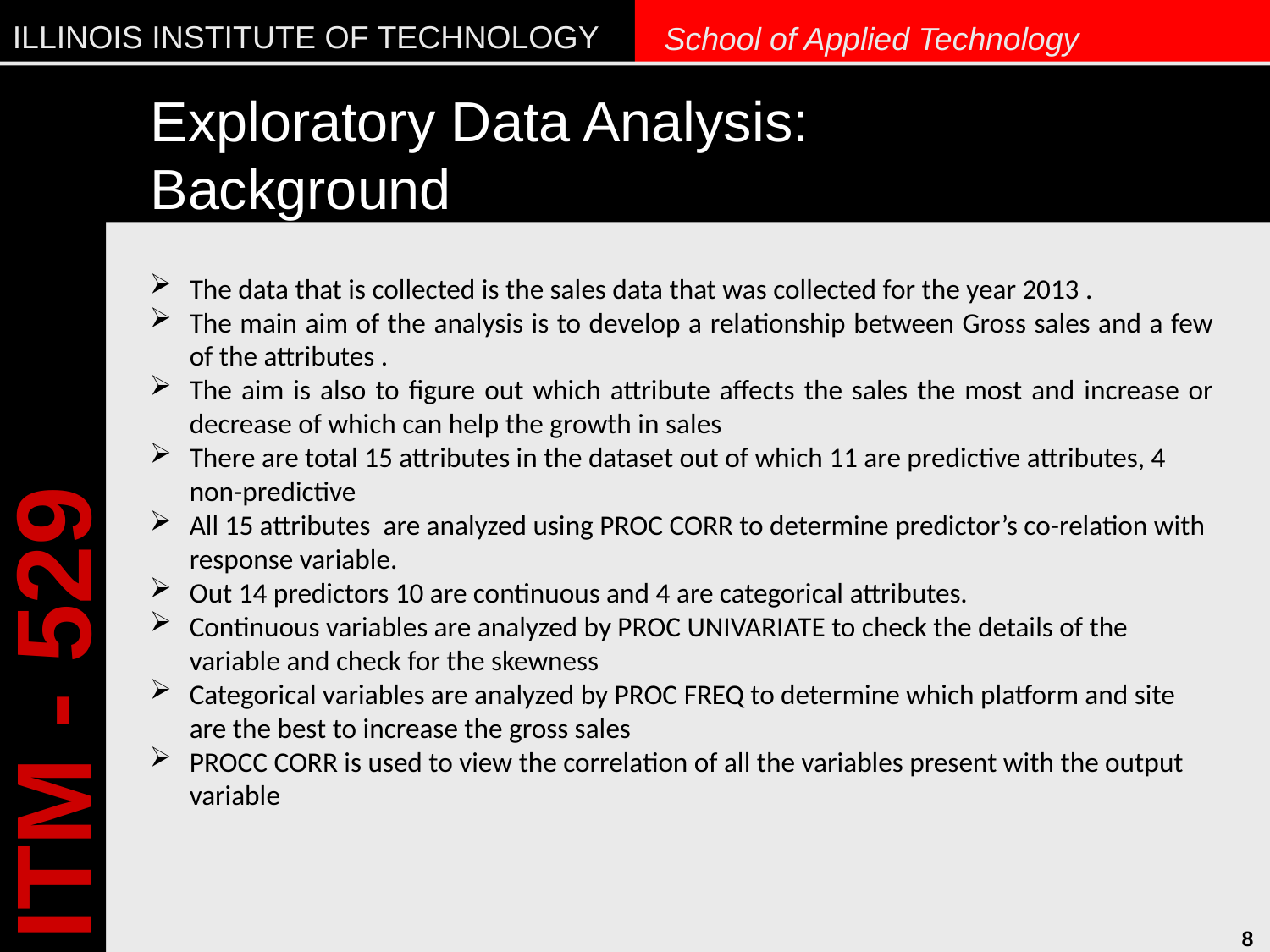

# Exploratory Data Analysis: Background
The data that is collected is the sales data that was collected for the year 2013 .
The main aim of the analysis is to develop a relationship between Gross sales and a few of the attributes .
The aim is also to figure out which attribute affects the sales the most and increase or decrease of which can help the growth in sales
There are total 15 attributes in the dataset out of which 11 are predictive attributes, 4 non-predictive
All 15 attributes  are analyzed using PROC CORR to determine predictor’s co-relation with response variable.
Out 14 predictors 10 are continuous and 4 are categorical attributes.
Continuous variables are analyzed by PROC UNIVARIATE to check the details of the variable and check for the skewness
Categorical variables are analyzed by PROC FREQ to determine which platform and site are the best to increase the gross sales
PROCC CORR is used to view the correlation of all the variables present with the output variable

8